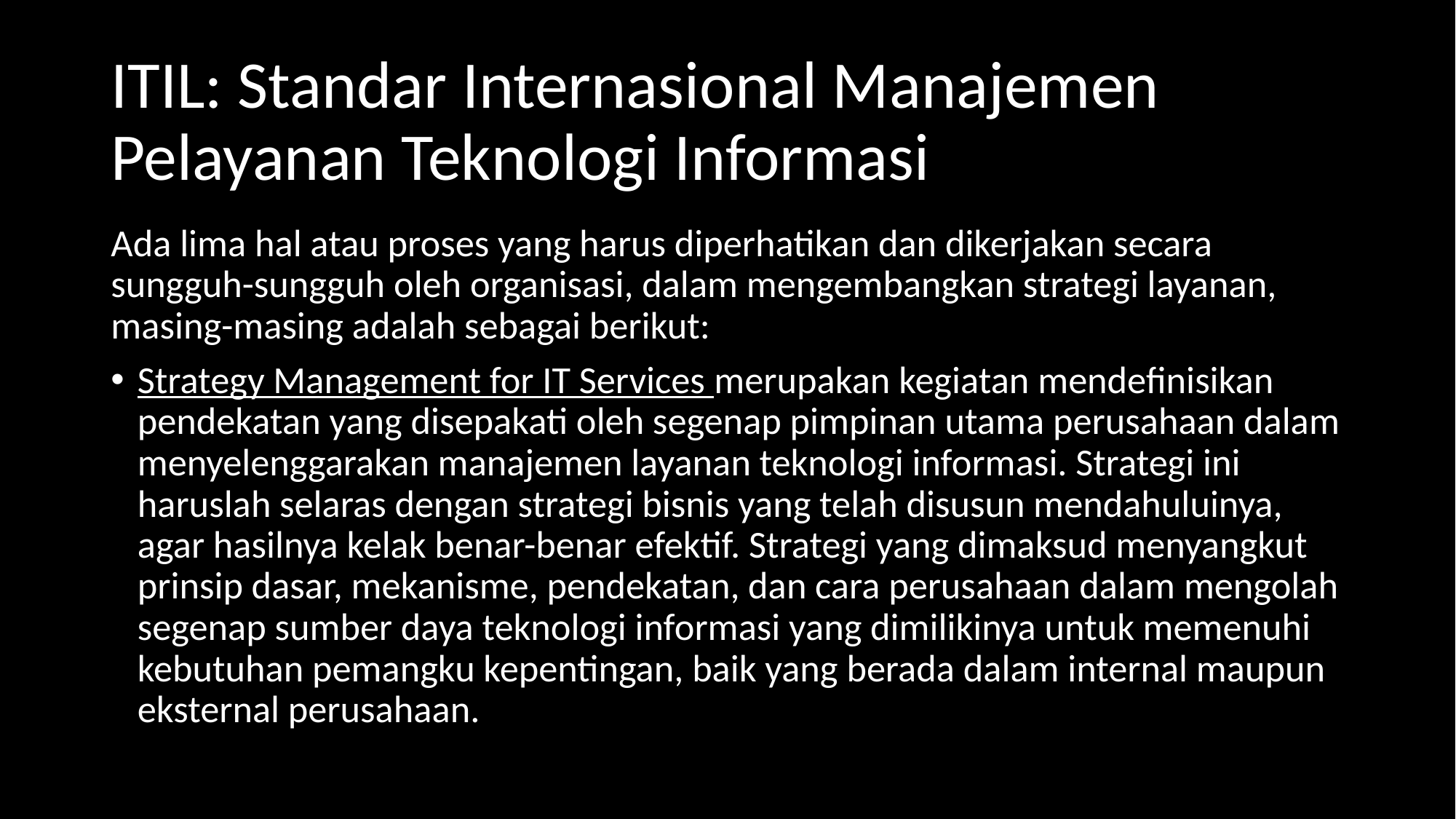

# ITIL: Standar Internasional Manajemen Pelayanan Teknologi Informasi
Ada lima hal atau proses yang harus diperhatikan dan dikerjakan secara sungguh-sungguh oleh organisasi, dalam mengembangkan strategi layanan, masing-masing adalah sebagai berikut:
Strategy Management for IT Services merupakan kegiatan mendefinisikan pendekatan yang disepakati oleh segenap pimpinan utama perusahaan dalam menyelenggarakan manajemen layanan teknologi informasi. Strategi ini haruslah selaras dengan strategi bisnis yang telah disusun mendahuluinya, agar hasilnya kelak benar-benar efektif. Strategi yang dimaksud menyangkut prinsip dasar, mekanisme, pendekatan, dan cara perusahaan dalam mengolah segenap sumber daya teknologi informasi yang dimilikinya untuk memenuhi kebutuhan pemangku kepentingan, baik yang berada dalam internal maupun eksternal perusahaan.